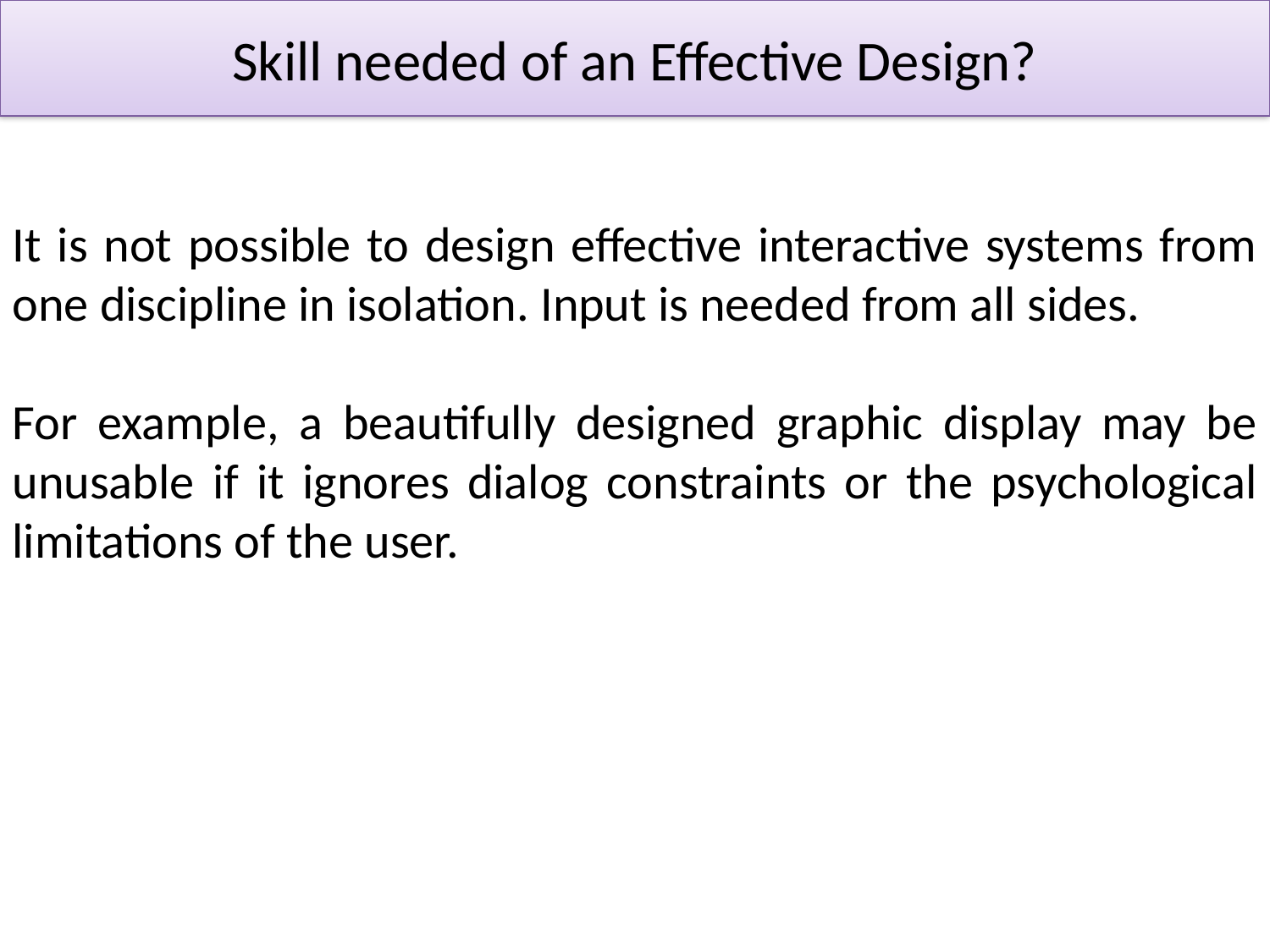

# Skill needed of an Effective Design?

It is not possible to design effective interactive systems from one discipline in isolation. Input is needed from all sides.

For example, a beautifully designed graphic display may be unusable if it ignores dialog constraints or the psychological limitations of the user.